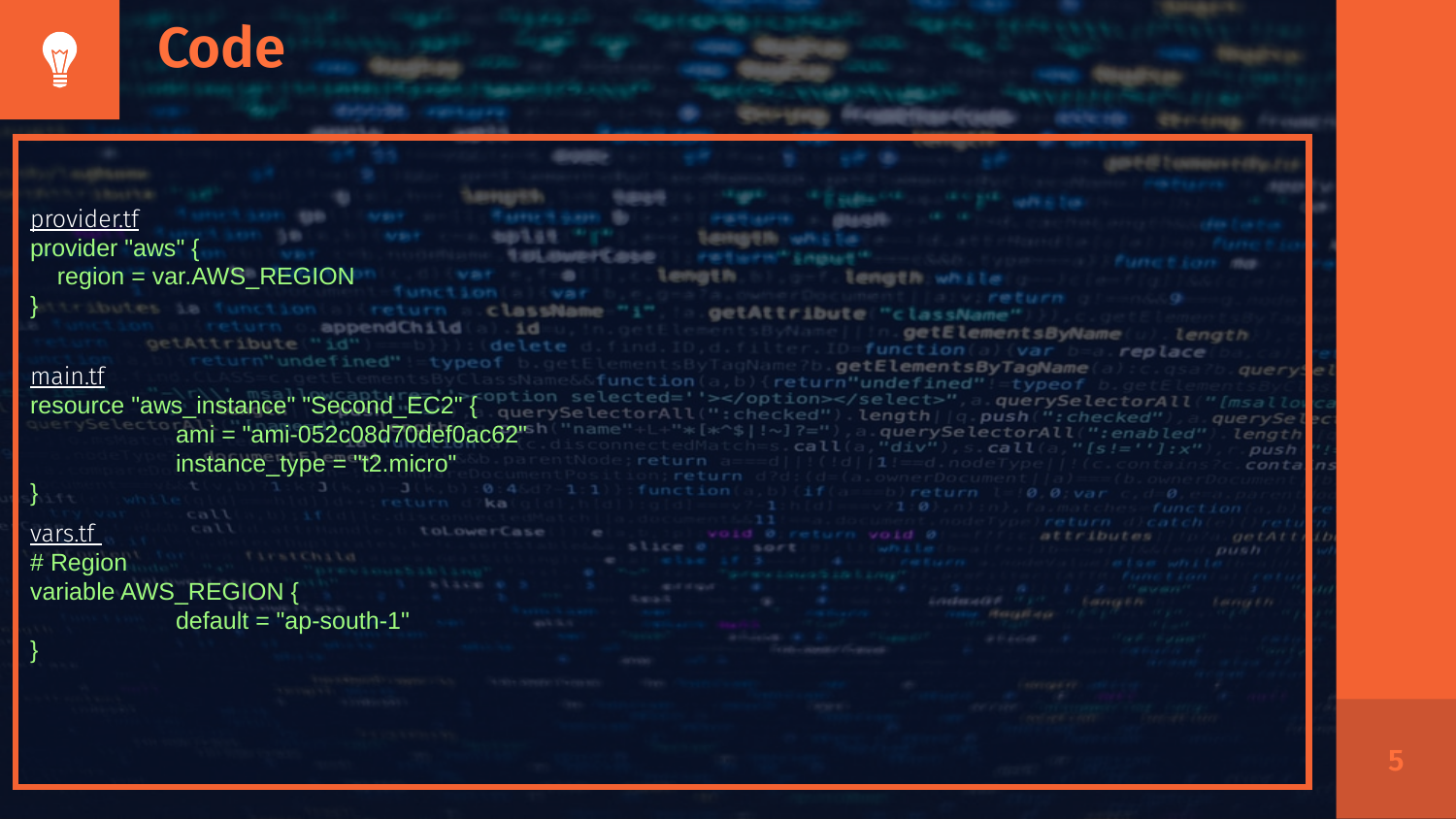

# Code

provider.tf
provider "aws" {
    region = var.AWS_REGION
}

main.tf
resource "aws_instance" "Second_EC2" {
	ami = "ami-052c08d70def0ac62"
	instance_type = "t2.micro"
}
vars.tf
# Region variable AWS_REGION {
	default = "ap-south-1"
}

5